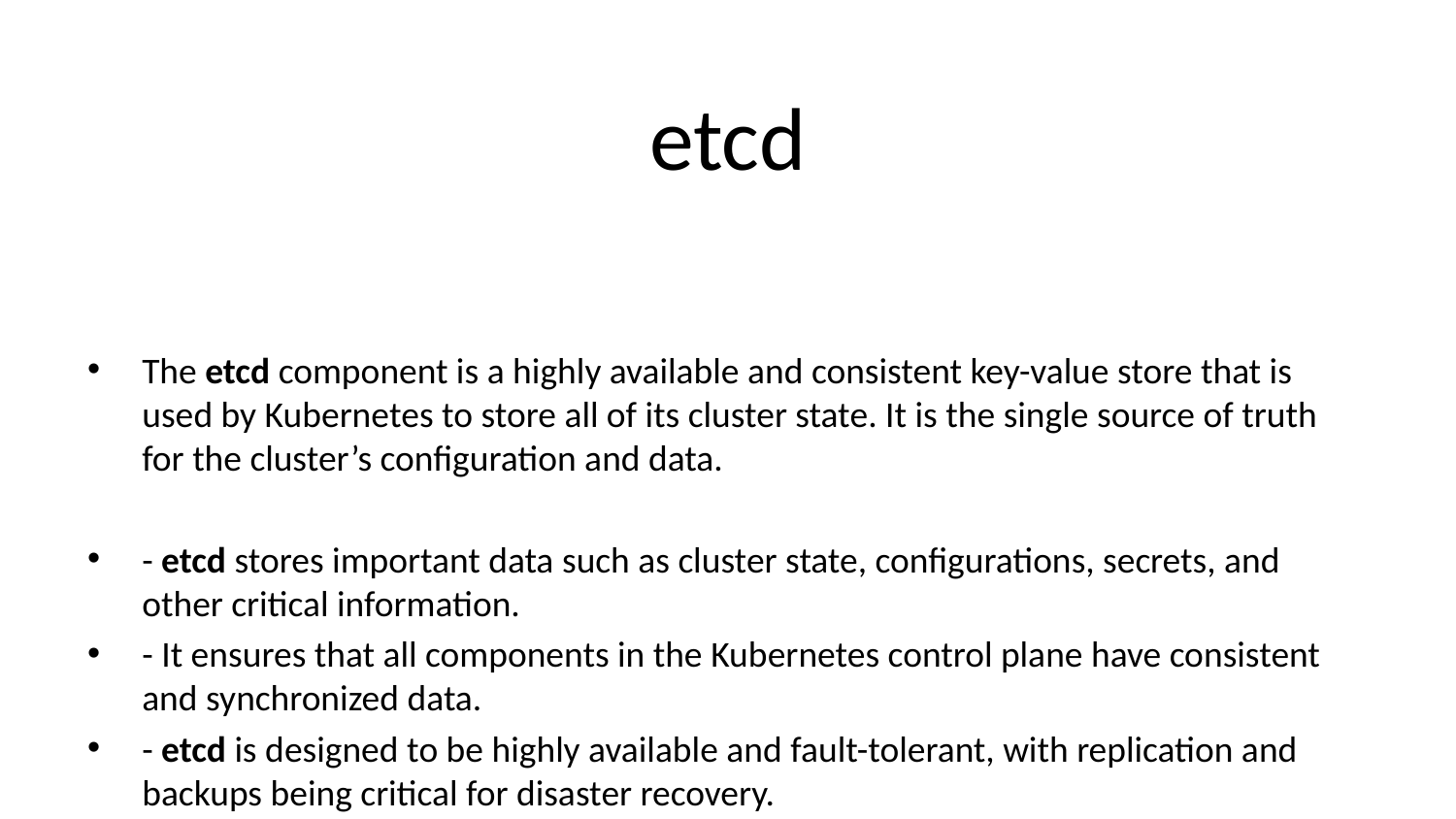

# etcd

The etcd component is a highly available and consistent key-value store that is used by Kubernetes to store all of its cluster state. It is the single source of truth for the cluster’s configuration and data.

- etcd stores important data such as cluster state, configurations, secrets, and other critical information.
- It ensures that all components in the Kubernetes control plane have consistent and synchronized data.
- etcd is designed to be highly available and fault-tolerant, with replication and backups being critical for disaster recovery.
- Changes to the cluster, such as scaling applications or modifying configurations, are all recorded in etcd, and the system ensures that the data is preserved across failures.

In essence, etcd enables Kubernetes to maintain the consistency and availability of critical cluster data, even during failures.